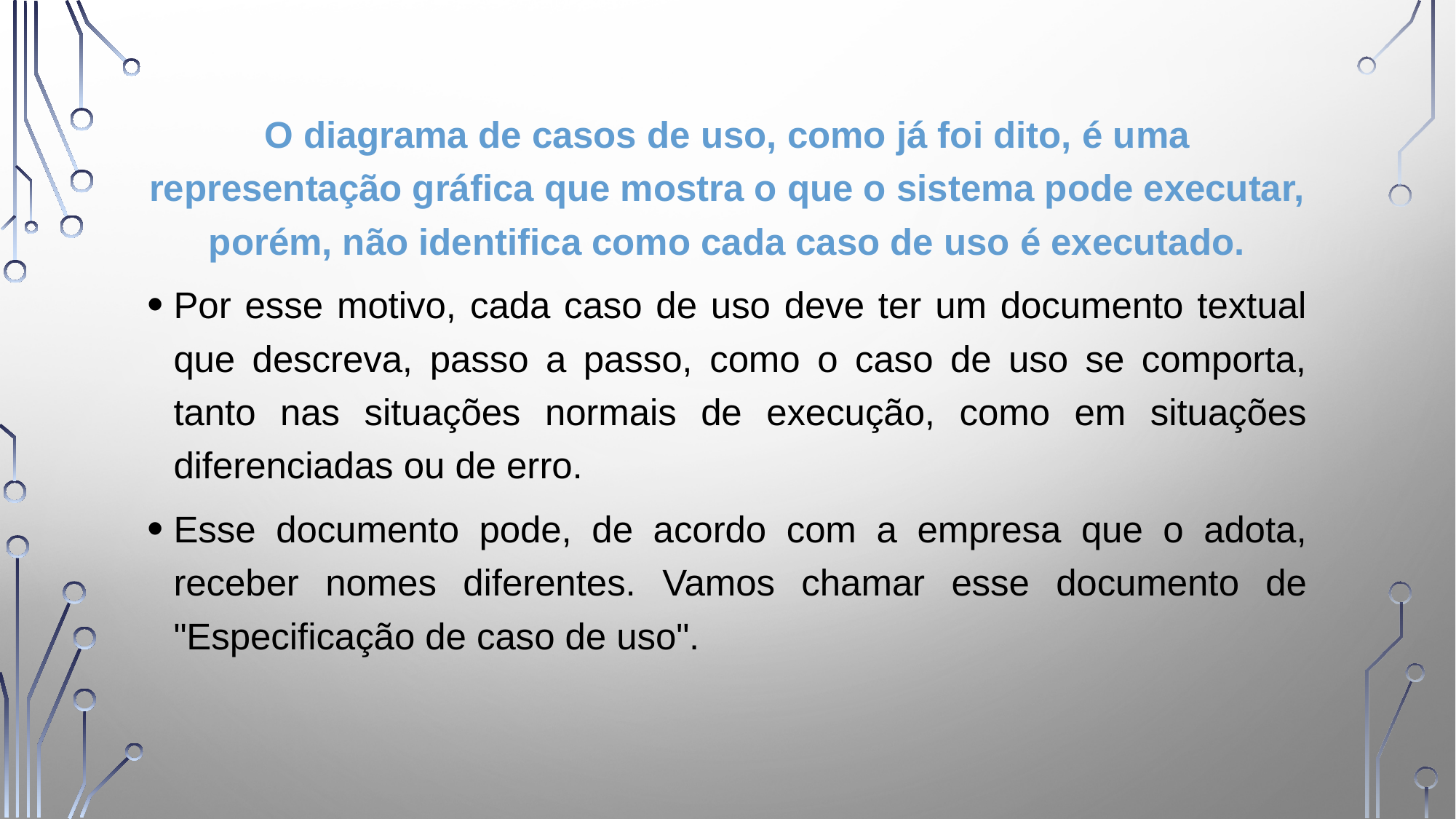

O diagrama de casos de uso, como já foi dito, é uma representação gráfica que mostra o que o sistema pode executar, porém, não identifica como cada caso de uso é executado.
Por esse motivo, cada caso de uso deve ter um documento textual que descreva, passo a passo, como o caso de uso se comporta, tanto nas situações normais de execução, como em situações diferenciadas ou de erro.
Esse documento pode, de acordo com a empresa que o adota, receber nomes diferentes. Vamos chamar esse documento de "Especificação de caso de uso".
17